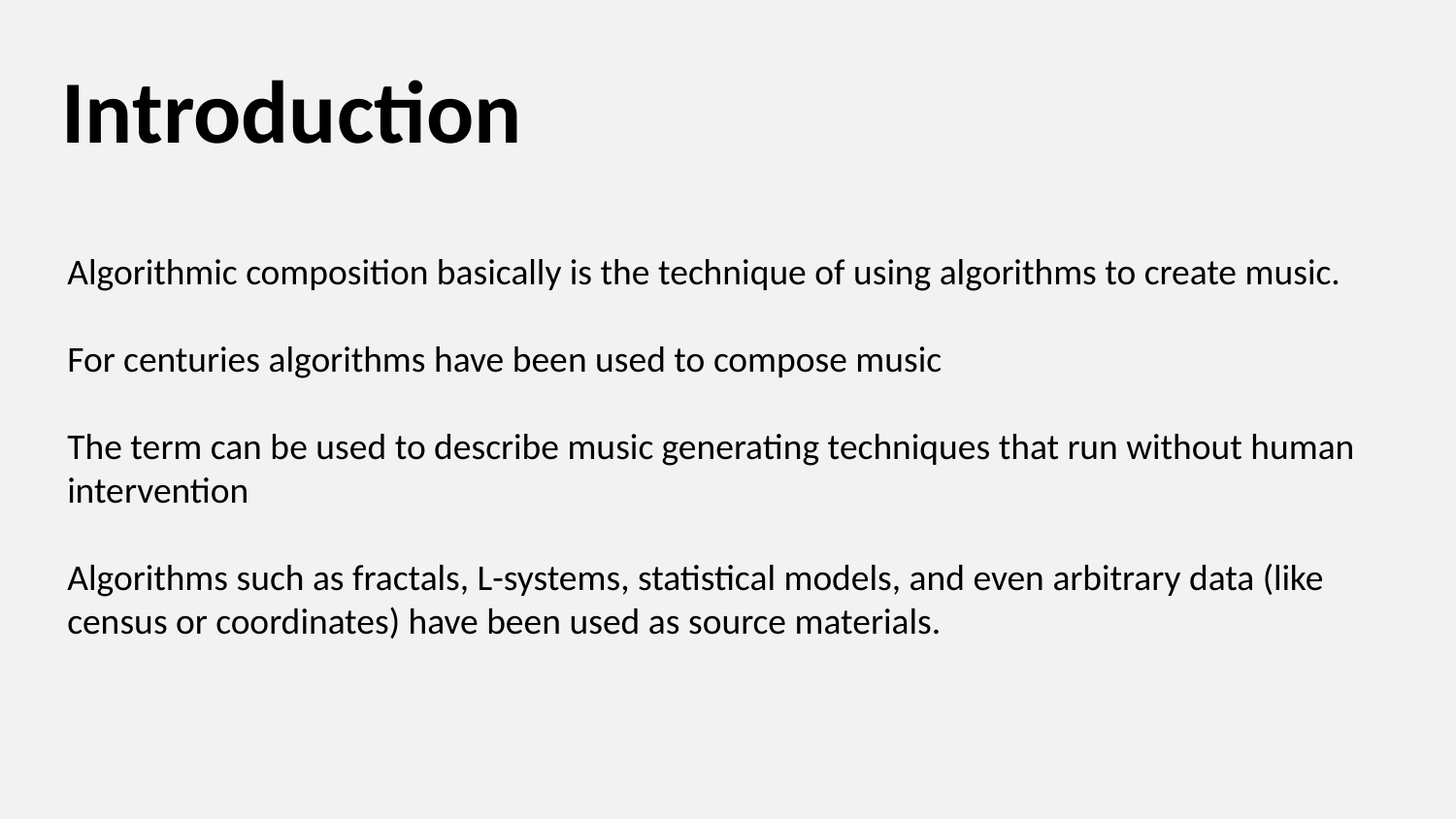

# Introduction
Algorithmic composition basically is the technique of using algorithms to create music.

For centuries algorithms have been used to compose music

The term can be used to describe music generating techniques that run without human
intervention

Algorithms such as fractals, L-systems, statistical models, and even arbitrary data (like
census or coordinates) have been used as source materials.